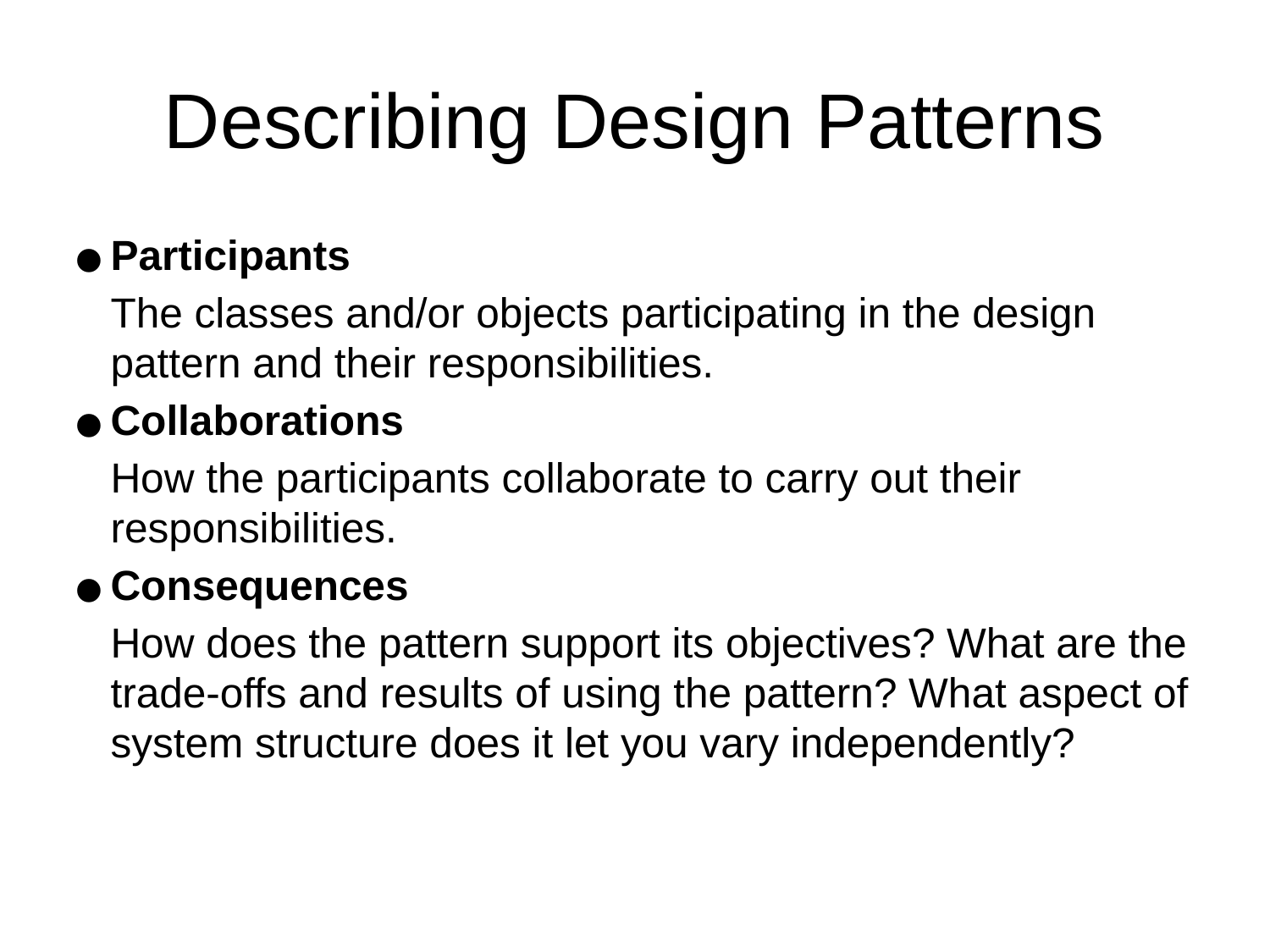

# Describing Design Patterns
Participants
		The classes and/or objects participating in the design pattern and their responsibilities.
Collaborations
		How the participants collaborate to carry out their responsibilities.
Consequences
		How does the pattern support its objectives? What are the trade-offs and results of using the pattern? What aspect of system structure does it let you vary independently?